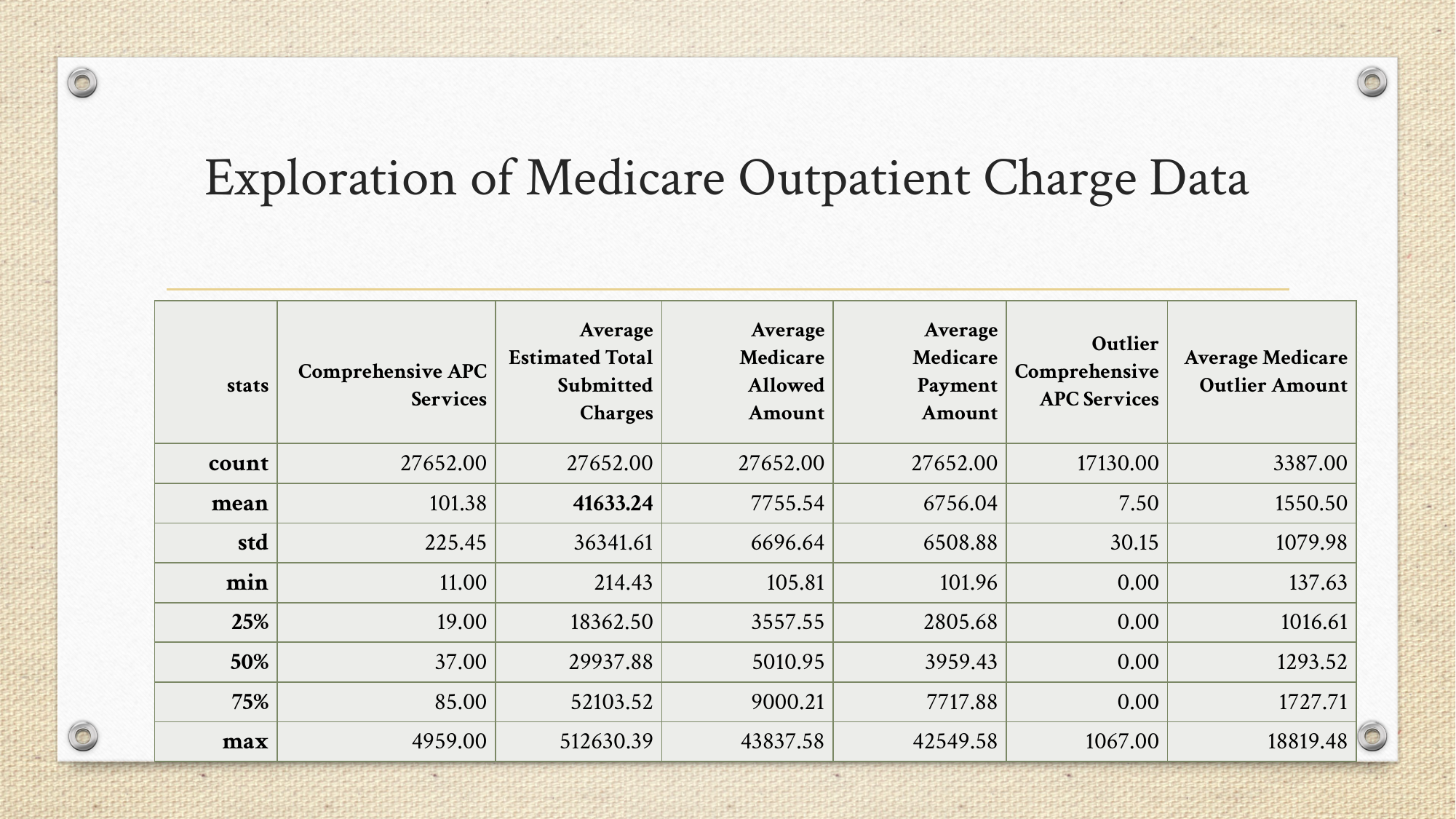

# Exploration of Medicare Outpatient Charge Data
| stats | Comprehensive APC Services | Average Estimated Total Submitted Charges | Average Medicare Allowed Amount | Average Medicare Payment Amount | Outlier Comprehensive APC Services | Average Medicare Outlier Amount |
| --- | --- | --- | --- | --- | --- | --- |
| count | 27652.00 | 27652.00 | 27652.00 | 27652.00 | 17130.00 | 3387.00 |
| mean | 101.38 | 41633.24 | 7755.54 | 6756.04 | 7.50 | 1550.50 |
| std | 225.45 | 36341.61 | 6696.64 | 6508.88 | 30.15 | 1079.98 |
| min | 11.00 | 214.43 | 105.81 | 101.96 | 0.00 | 137.63 |
| 25% | 19.00 | 18362.50 | 3557.55 | 2805.68 | 0.00 | 1016.61 |
| 50% | 37.00 | 29937.88 | 5010.95 | 3959.43 | 0.00 | 1293.52 |
| 75% | 85.00 | 52103.52 | 9000.21 | 7717.88 | 0.00 | 1727.71 |
| max | 4959.00 | 512630.39 | 43837.58 | 42549.58 | 1067.00 | 18819.48 |